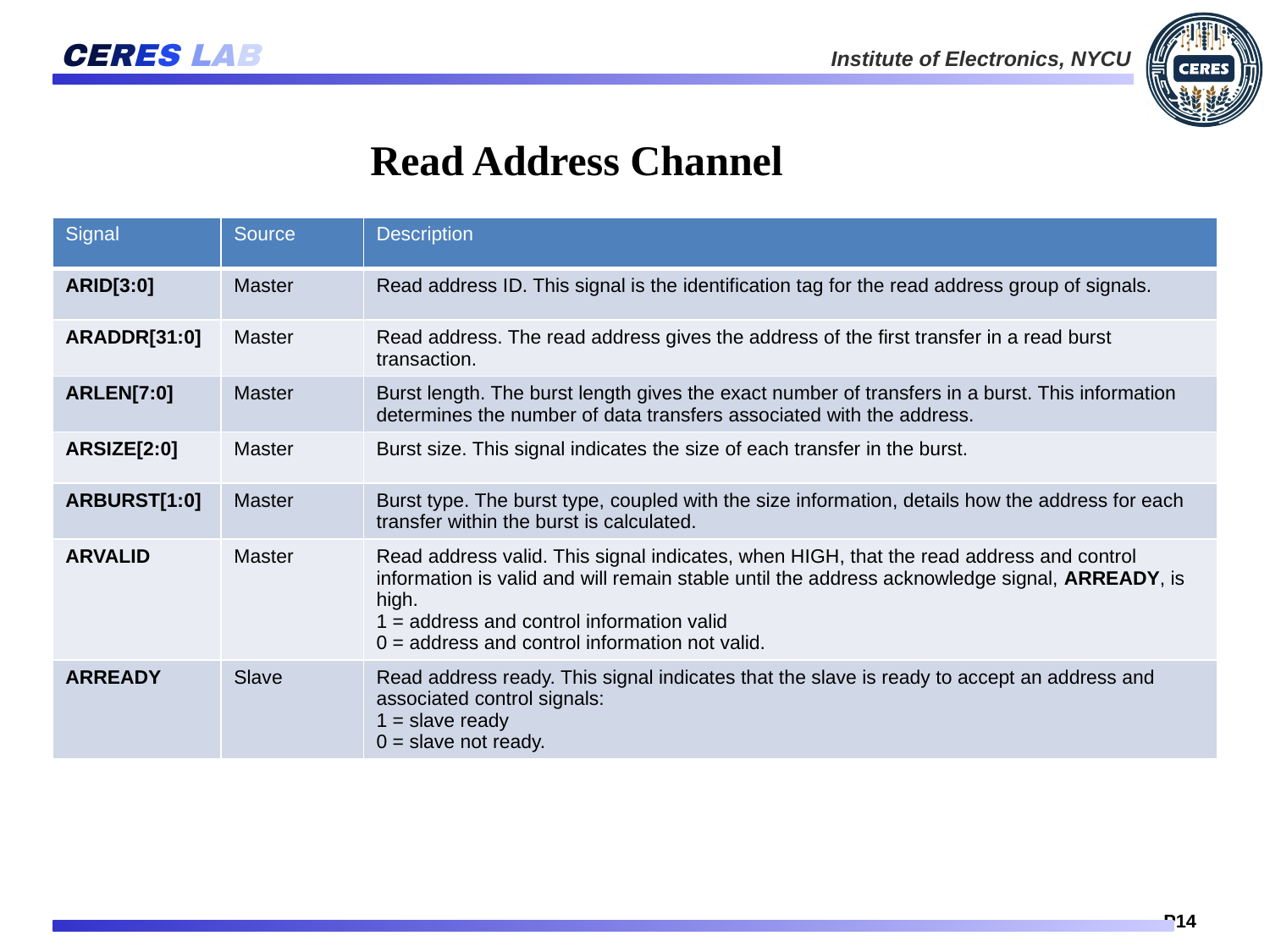

# Read Address Channel
| Signal | Source | Description |
| --- | --- | --- |
| ARID[3:0] | Master | Read address ID. This signal is the identification tag for the read address group of signals. |
| ARADDR[31:0] | Master | Read address. The read address gives the address of the first transfer in a read burst transaction. |
| ARLEN[7:0] | Master | Burst length. The burst length gives the exact number of transfers in a burst. This information determines the number of data transfers associated with the address. |
| ARSIZE[2:0] | Master | Burst size. This signal indicates the size of each transfer in the burst. |
| ARBURST[1:0] | Master | Burst type. The burst type, coupled with the size information, details how the address for each transfer within the burst is calculated. |
| ARVALID | Master | Read address valid. This signal indicates, when HIGH, that the read address and control information is valid and will remain stable until the address acknowledge signal, ARREADY, is high. 1 = address and control information valid 0 = address and control information not valid. |
| ARREADY | Slave | Read address ready. This signal indicates that the slave is ready to accept an address and associated control signals: 1 = slave ready 0 = slave not ready. |